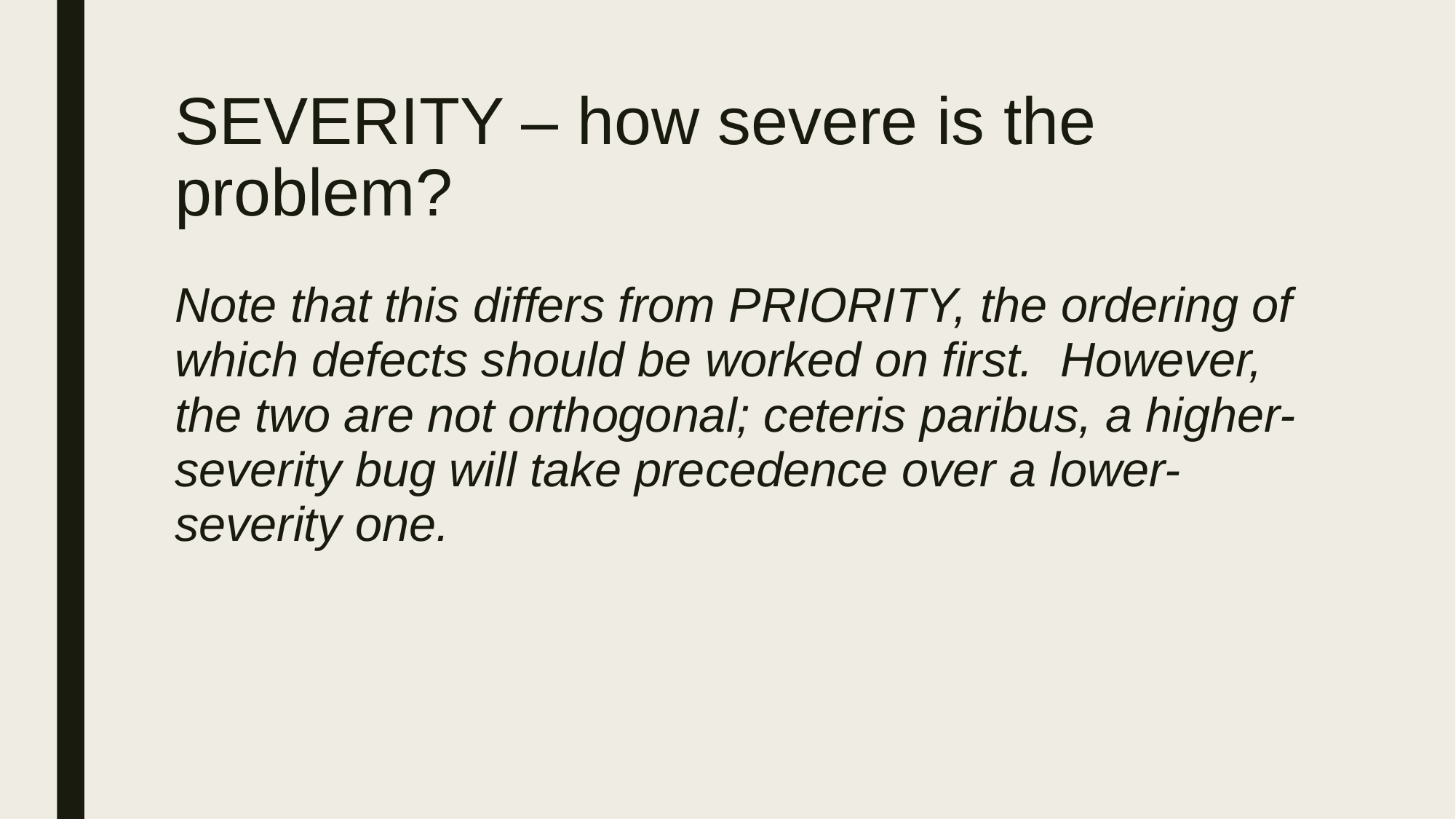

# SEVERITY – how severe is the problem?
Note that this differs from PRIORITY, the ordering of which defects should be worked on first.  However, the two are not orthogonal; ceteris paribus, a higher-severity bug will take precedence over a lower-severity one.